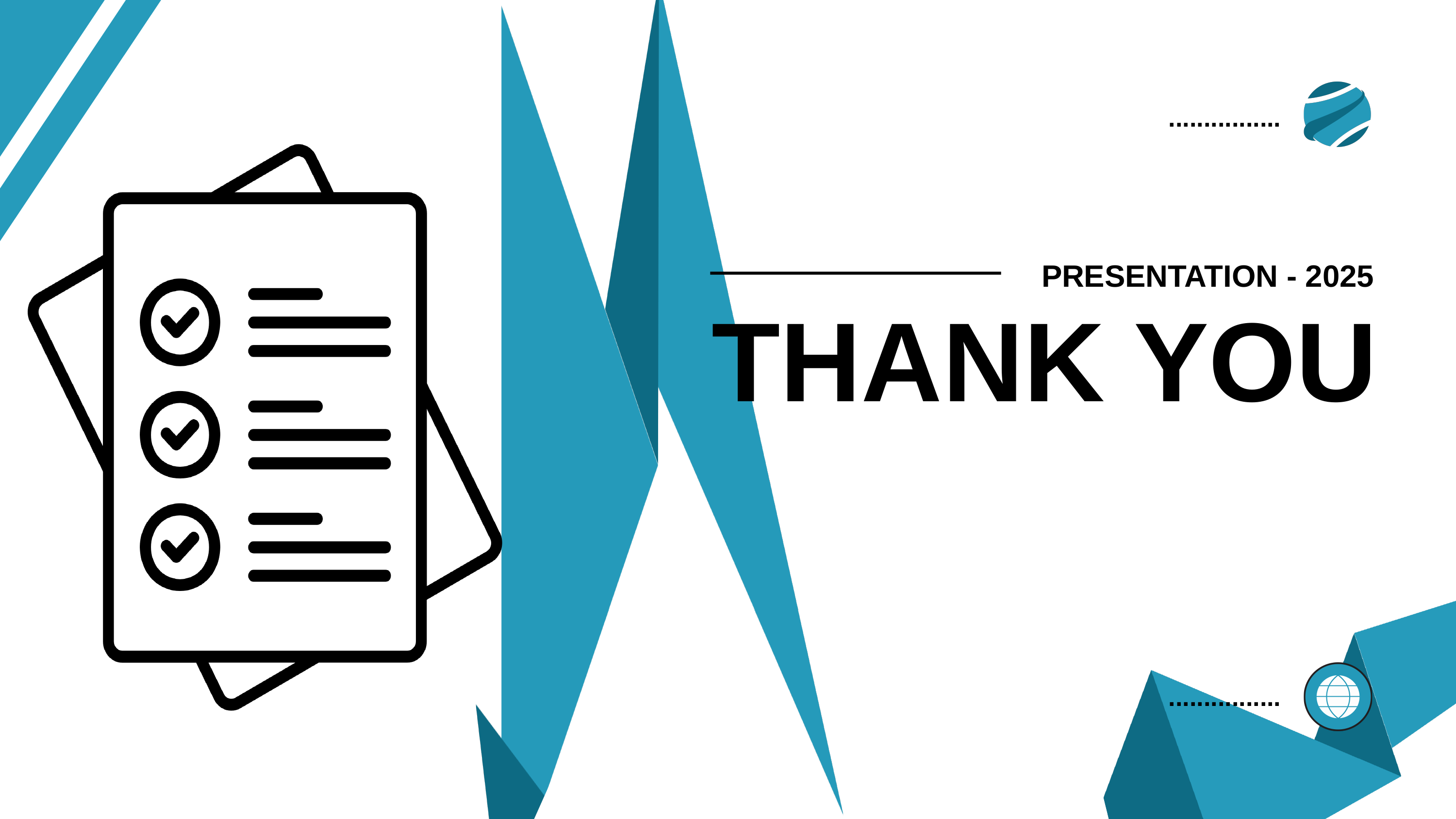

................

PRESENTATION - 2025
THANK YOU

................